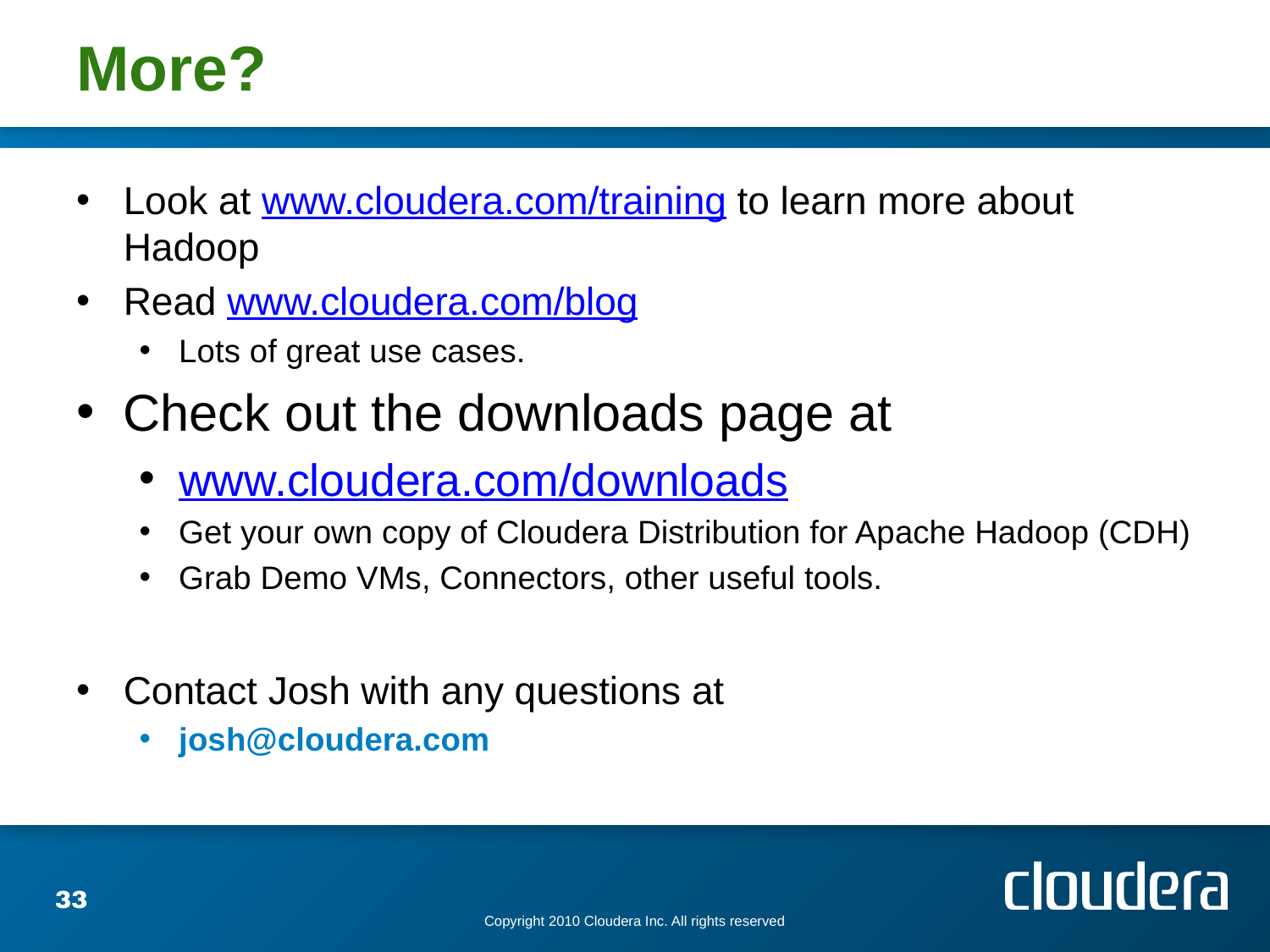

# More?
Look at www.cloudera.com/training to learn more about Hadoop
Read www.cloudera.com/blog
Lots of great use cases.
Check out the downloads page at
www.cloudera.com/downloads
Get your own copy of Cloudera Distribution for Apache Hadoop (CDH)
Grab Demo VMs, Connectors, other useful tools.

Contact Josh with any questions at
josh@cloudera.com

33
Copyright 2010 Cloudera Inc. All rights reserved